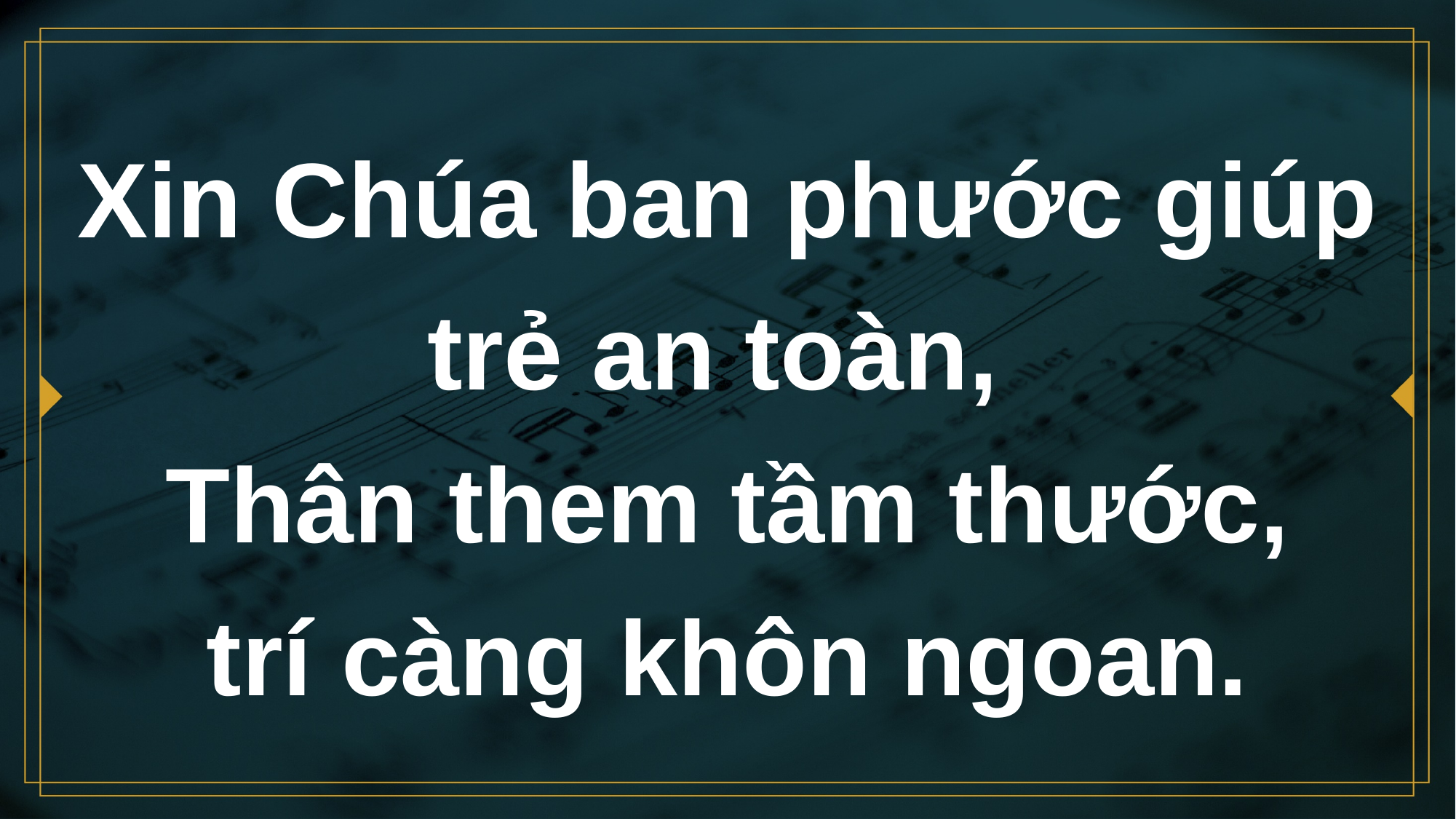

# Xin Chúa ban phước giúp trẻ an toàn, Thân them tầm thước, trí càng khôn ngoan.